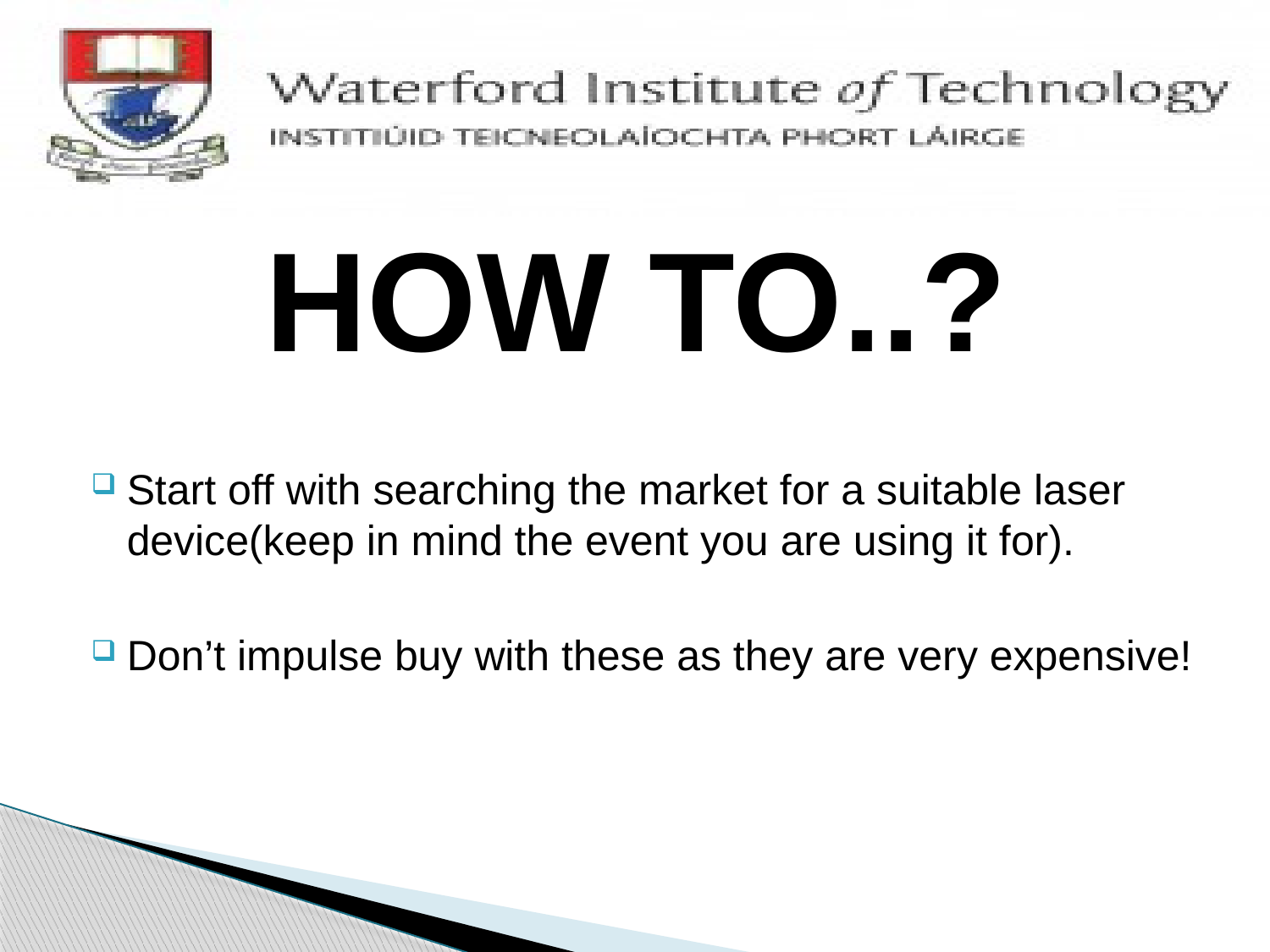

# HOW TO..?
Start off with searching the market for a suitable laser device(keep in mind the event you are using it for).

Don’t impulse buy with these as they are very expensive!